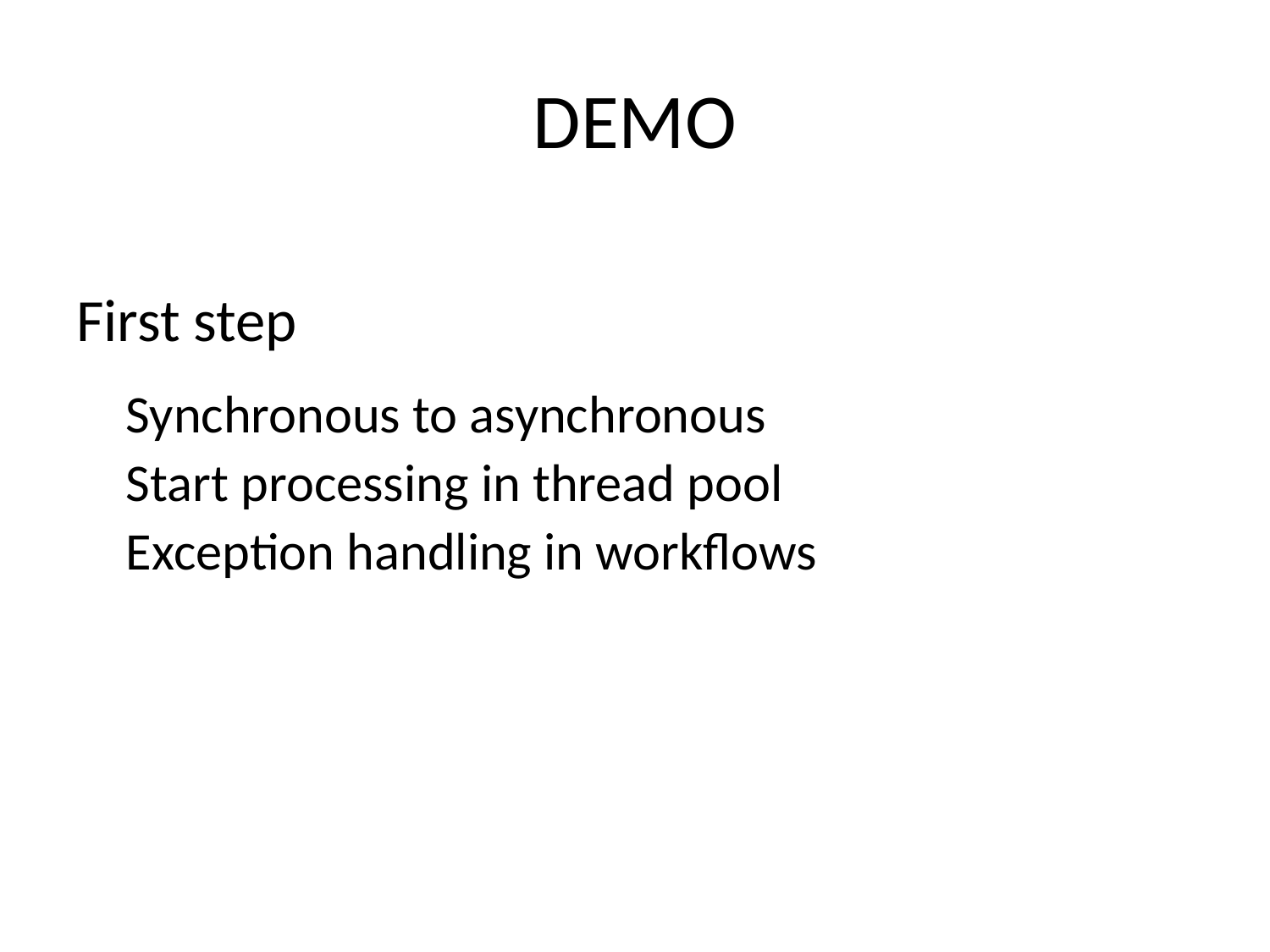

# DEMO
First step
Synchronous to asynchronous
Start processing in thread pool
Exception handling in workflows